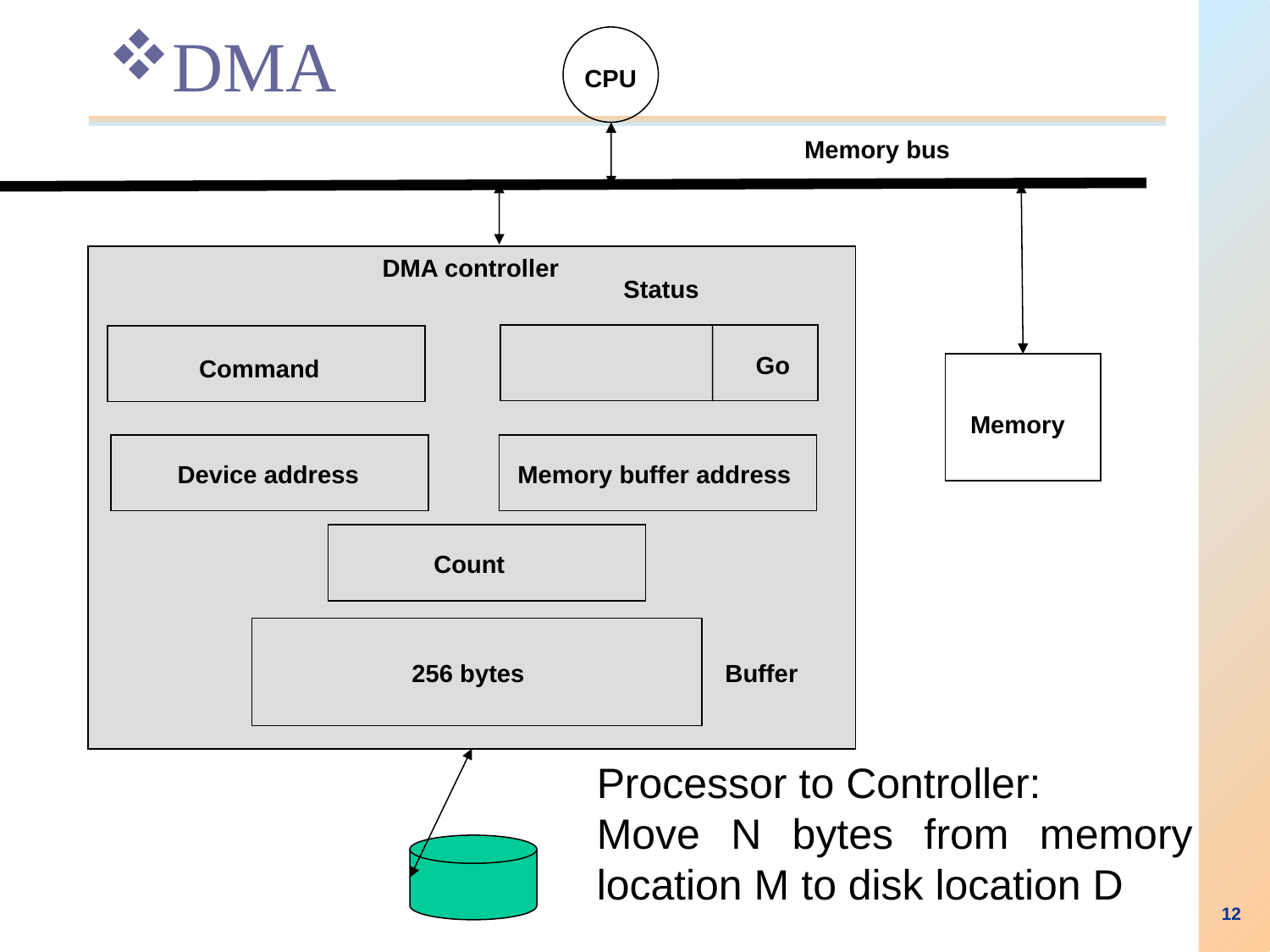

# DMA

CPU

Memory bus

DMA controller
Status

Go
Command

Memory

Device address
Memory buffer address

Count

256 bytes
Buffer

Processor to Controller:
Move N bytes from memory location M to disk location D